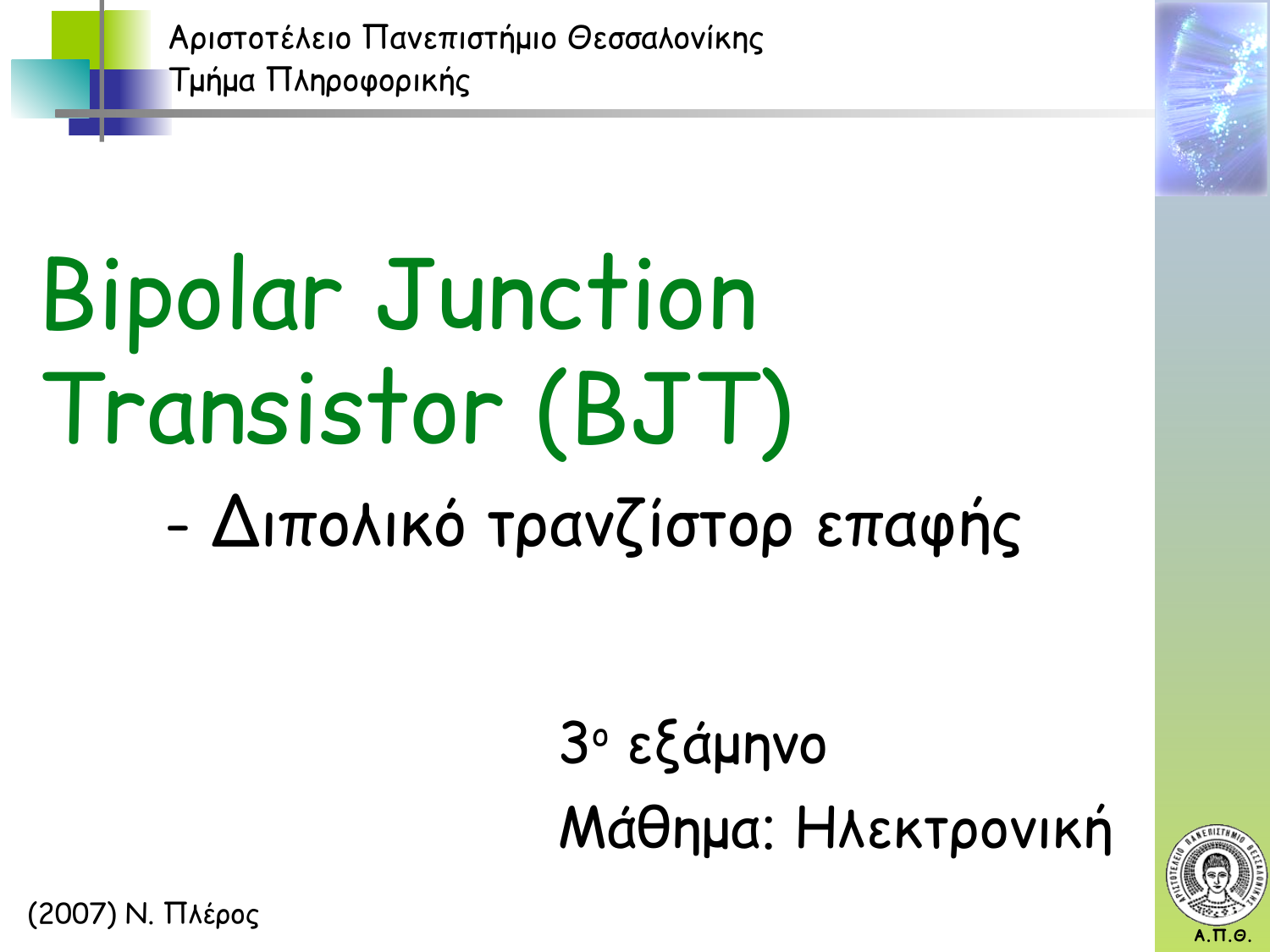

Αριστοτέλειο Πανεπιστήμιο Θεσσαλονίκης
Τμήμα Πληροφορικής
Bipolar Junction Transistor (BJT)
	- Διπολικό τρανζίστορ επαφής
3ο εξάμηνο
Μάθημα: Ηλεκτρονική

(2007) Ν. Πλέρος